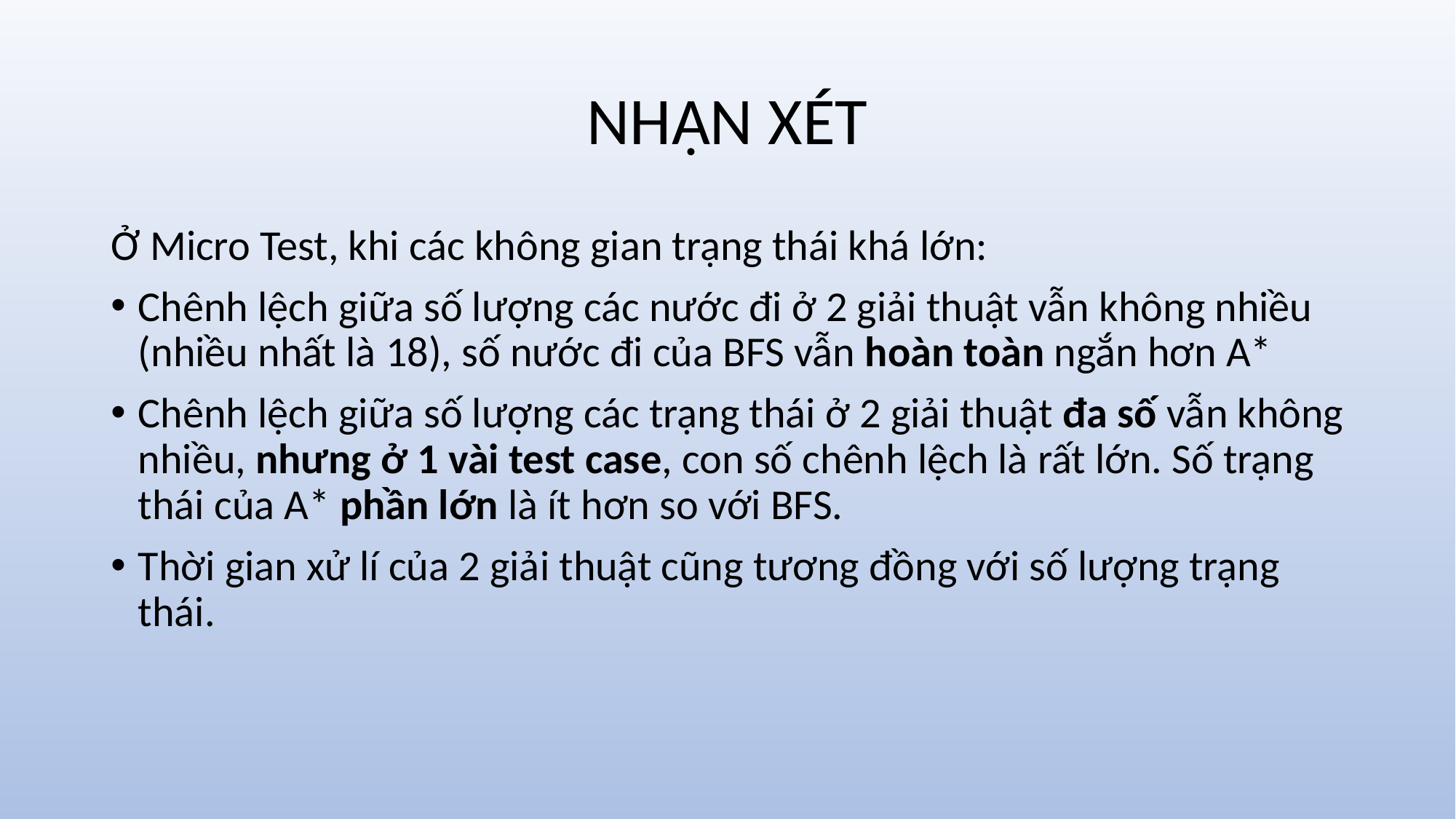

# NHẬN XÉT
Ở Micro Test, khi các không gian trạng thái khá lớn:
Chênh lệch giữa số lượng các nước đi ở 2 giải thuật vẫn không nhiều (nhiều nhất là 18), số nước đi của BFS vẫn hoàn toàn ngắn hơn A*
Chênh lệch giữa số lượng các trạng thái ở 2 giải thuật đa số vẫn không nhiều, nhưng ở 1 vài test case, con số chênh lệch là rất lớn. Số trạng thái của A* phần lớn là ít hơn so với BFS.
Thời gian xử lí của 2 giải thuật cũng tương đồng với số lượng trạng thái.